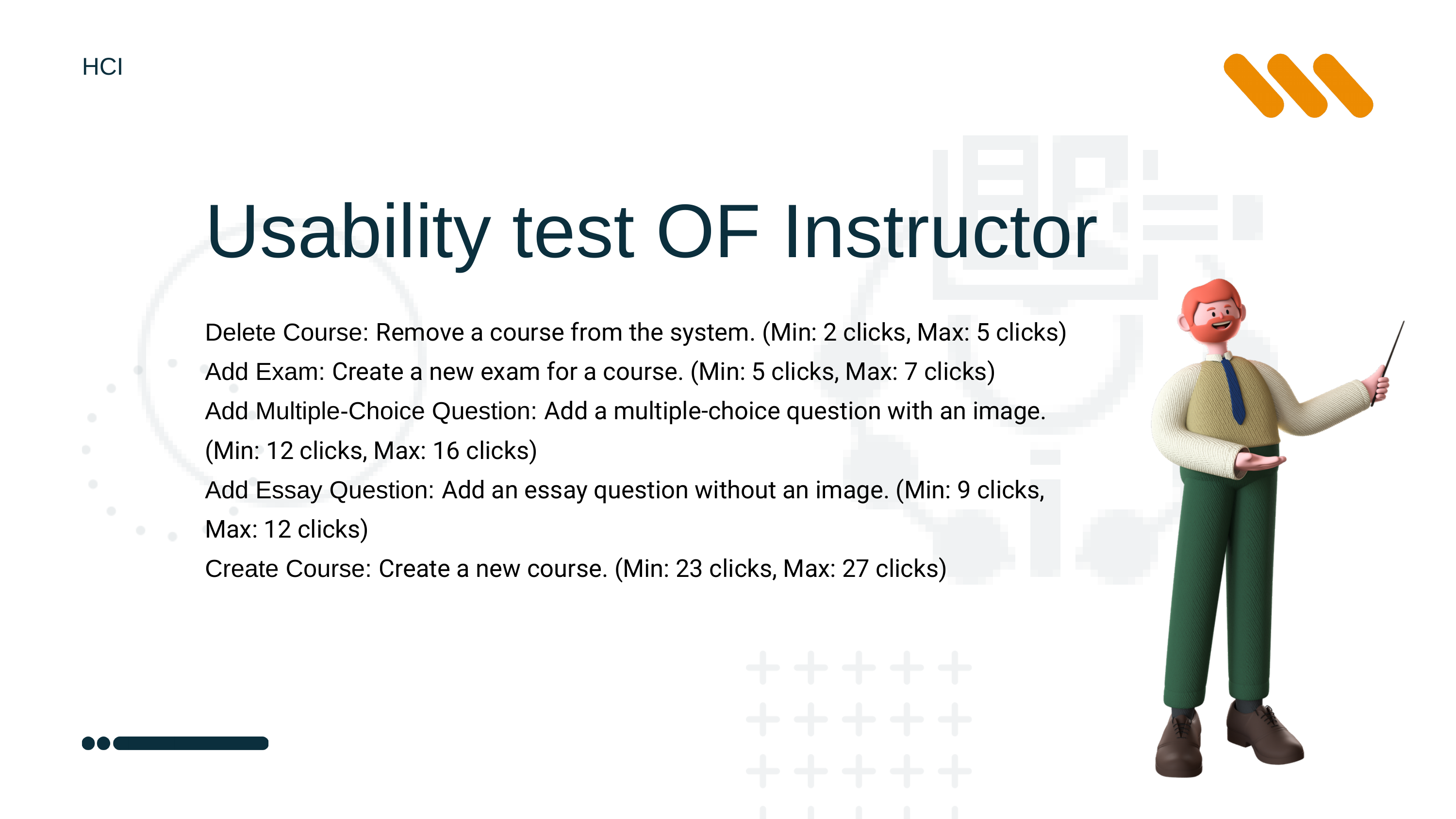

HCI

Usability test OF Instructor

Delete Course: Remove a course from the system. (Min: 2 clicks, Max: 5 clicks)
Add Exam: Create a new exam for a course. (Min: 5 clicks, Max: 7 clicks)
Add Multiple-Choice Question: Add a multiple-choice question with an image. (Min: 12 clicks, Max: 16 clicks)
Add Essay Question: Add an essay question without an image. (Min: 9 clicks, Max: 12 clicks)
Create Course: Create a new course. (Min: 23 clicks, Max: 27 clicks)